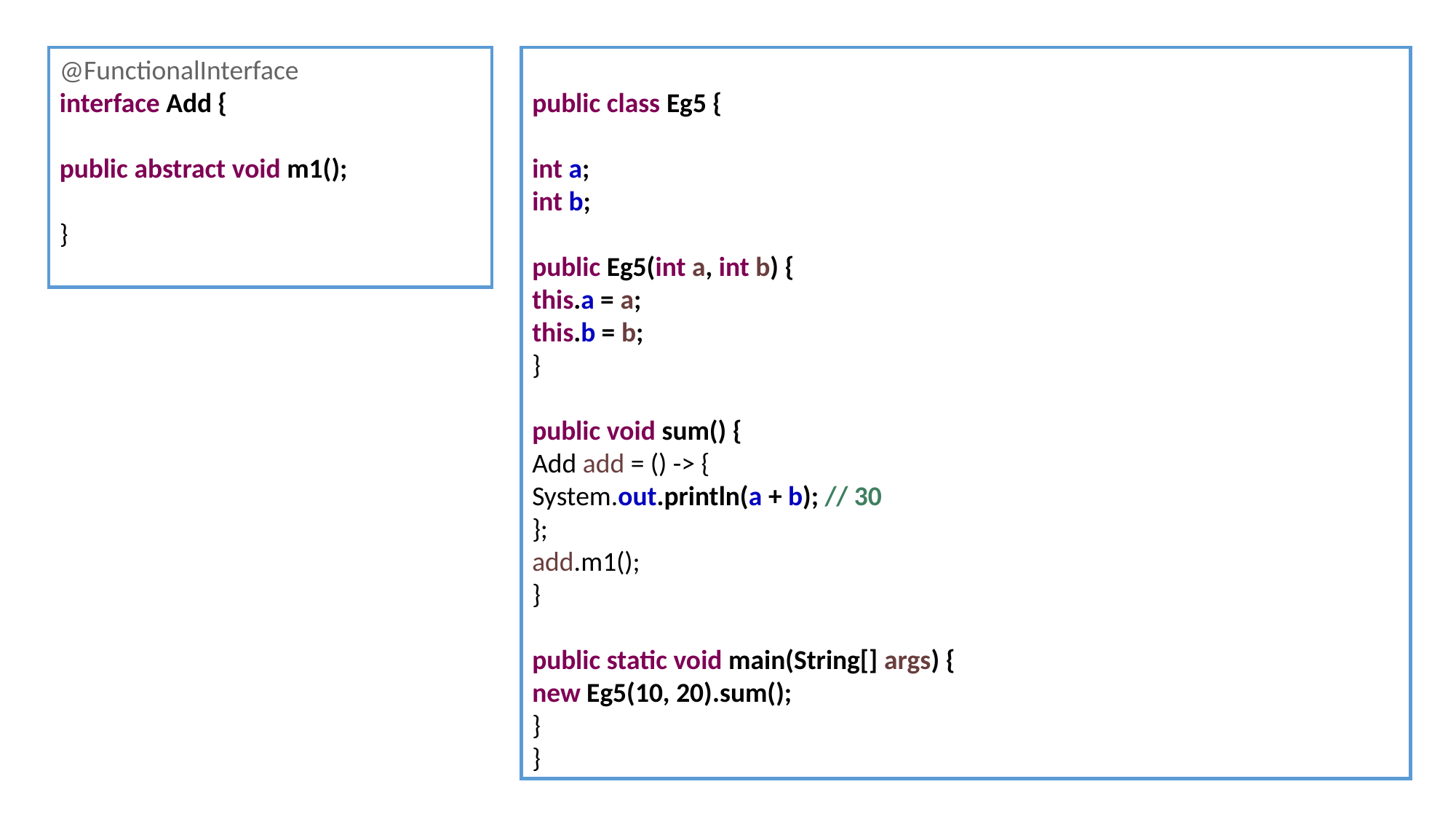

@FunctionalInterface
interface Add {

public abstract void m1();

}

public class Eg5 {

int a;
int b;

public Eg5(int a, int b) {
this.a = a;
this.b = b;
}

public void sum() {
Add add = () -> {
System.out.println(a + b); // 30
};
add.m1();
}

public static void main(String[] args) {
new Eg5(10, 20).sum();
}
}